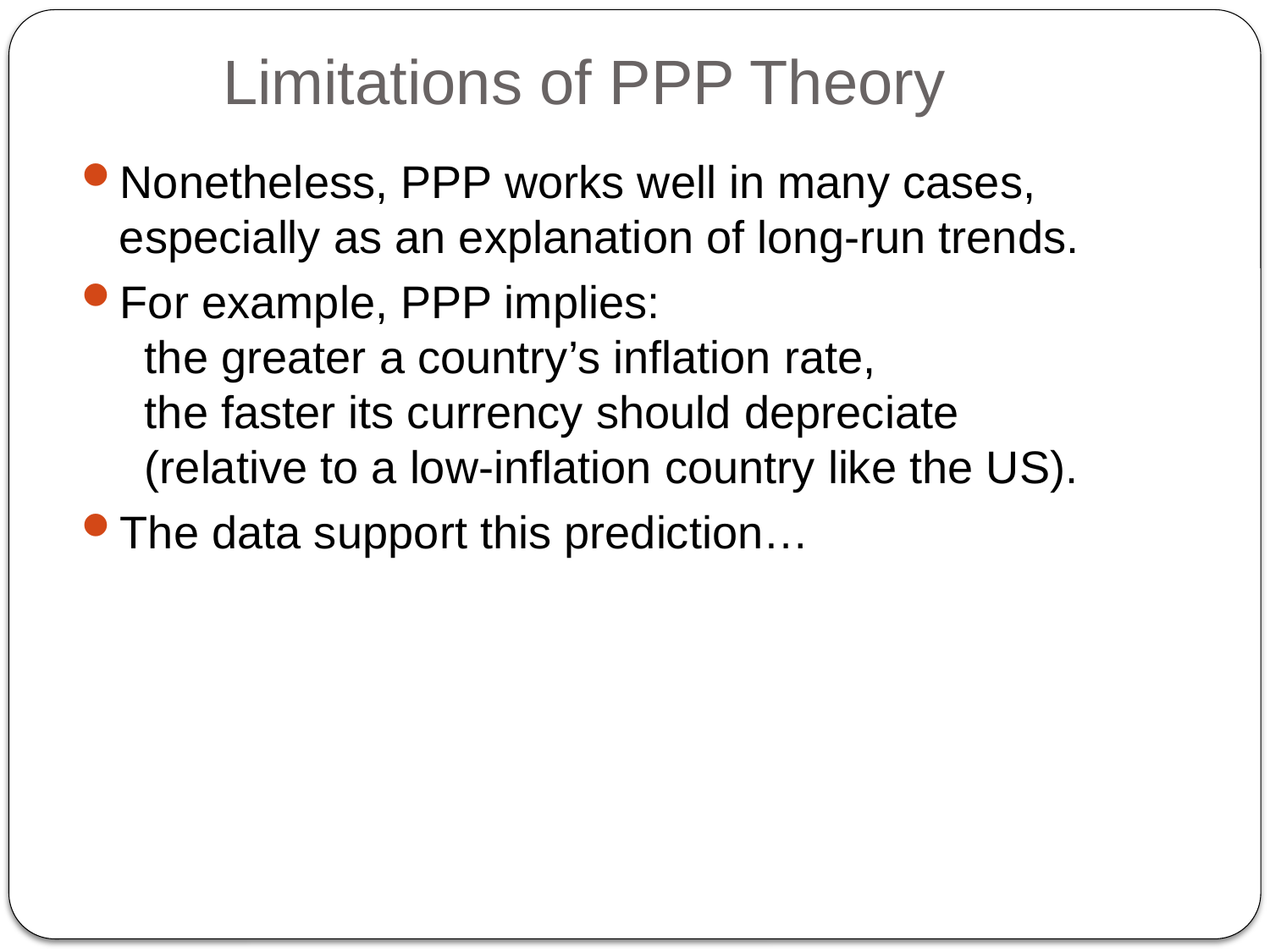

Limitations of PPP Theory
0
Nonetheless, PPP works well in many cases, especially as an explanation of long-run trends.
For example, PPP implies:
  the greater a country’s inflation rate,
  the faster its currency should depreciate
  (relative to a low-inflation country like the US).
The data support this prediction…